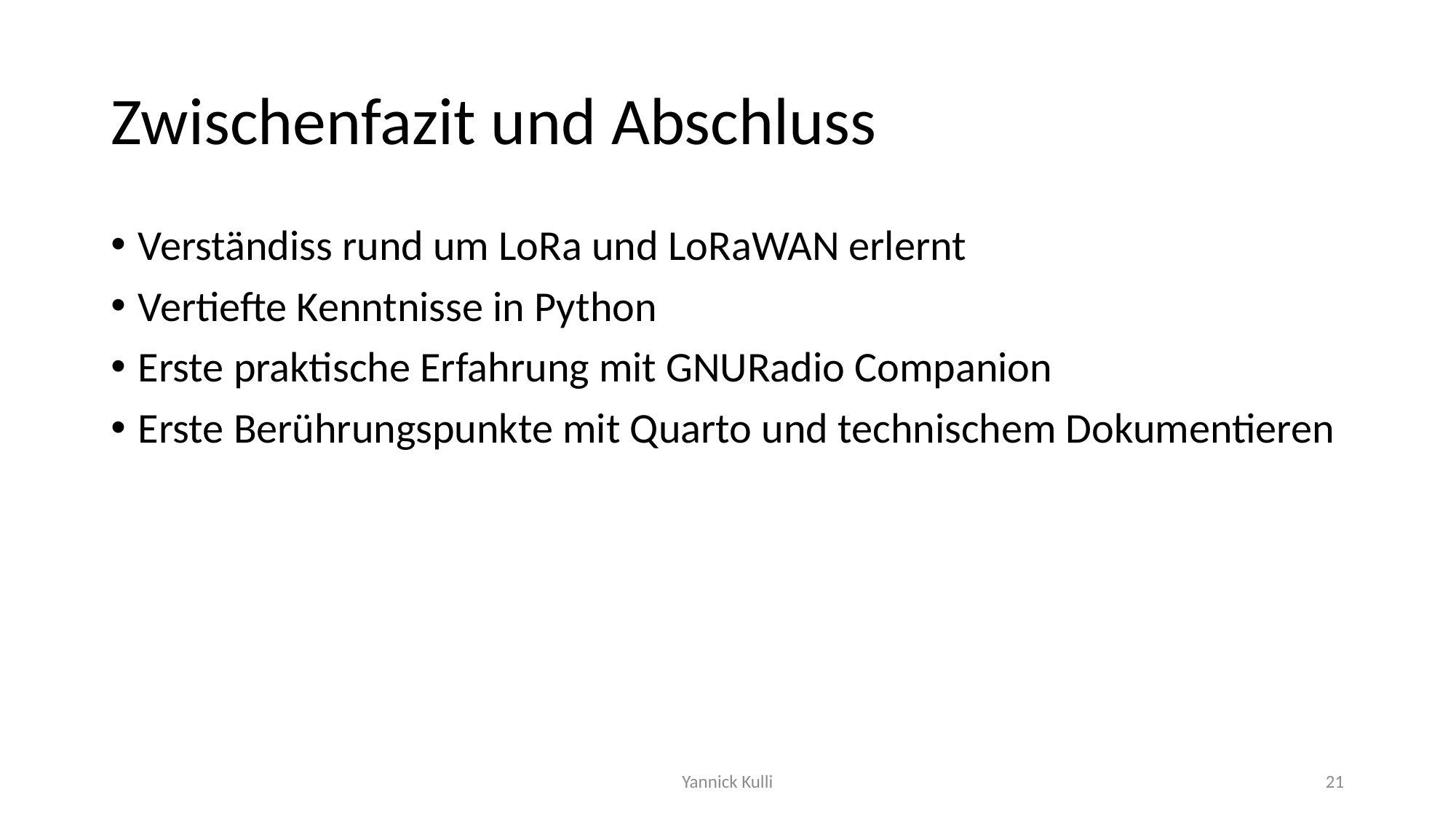

# Zwischenfazit und Abschluss
Verständiss rund um LoRa und LoRaWAN erlernt
Vertiefte Kenntnisse in Python
Erste praktische Erfahrung mit GNURadio Companion
Erste Berührungspunkte mit Quarto und technischem Dokumentieren

Yannick Kulli
21